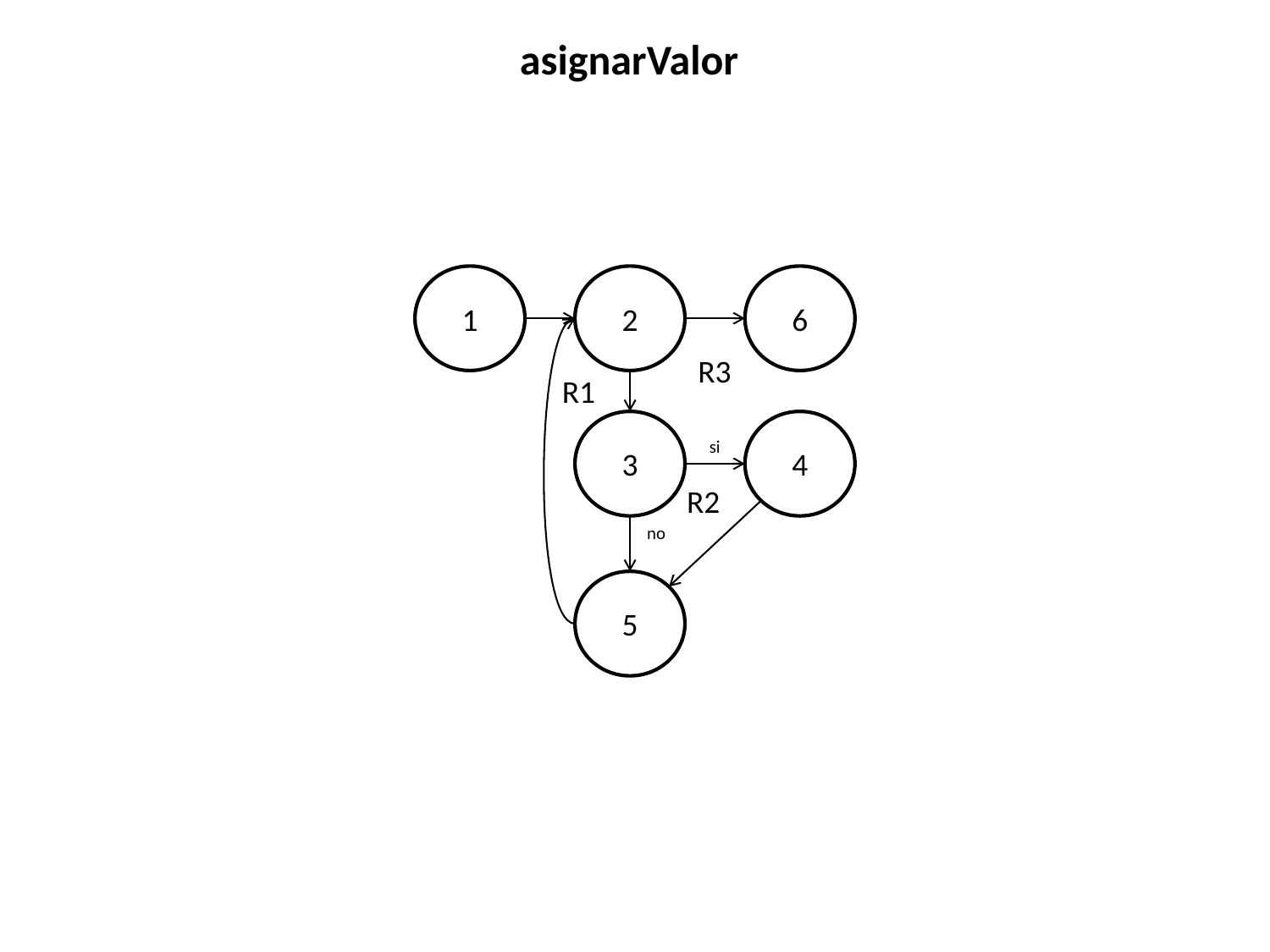

asignarValor
1
2
6
R3
R1
3
4
si
R2
no
5